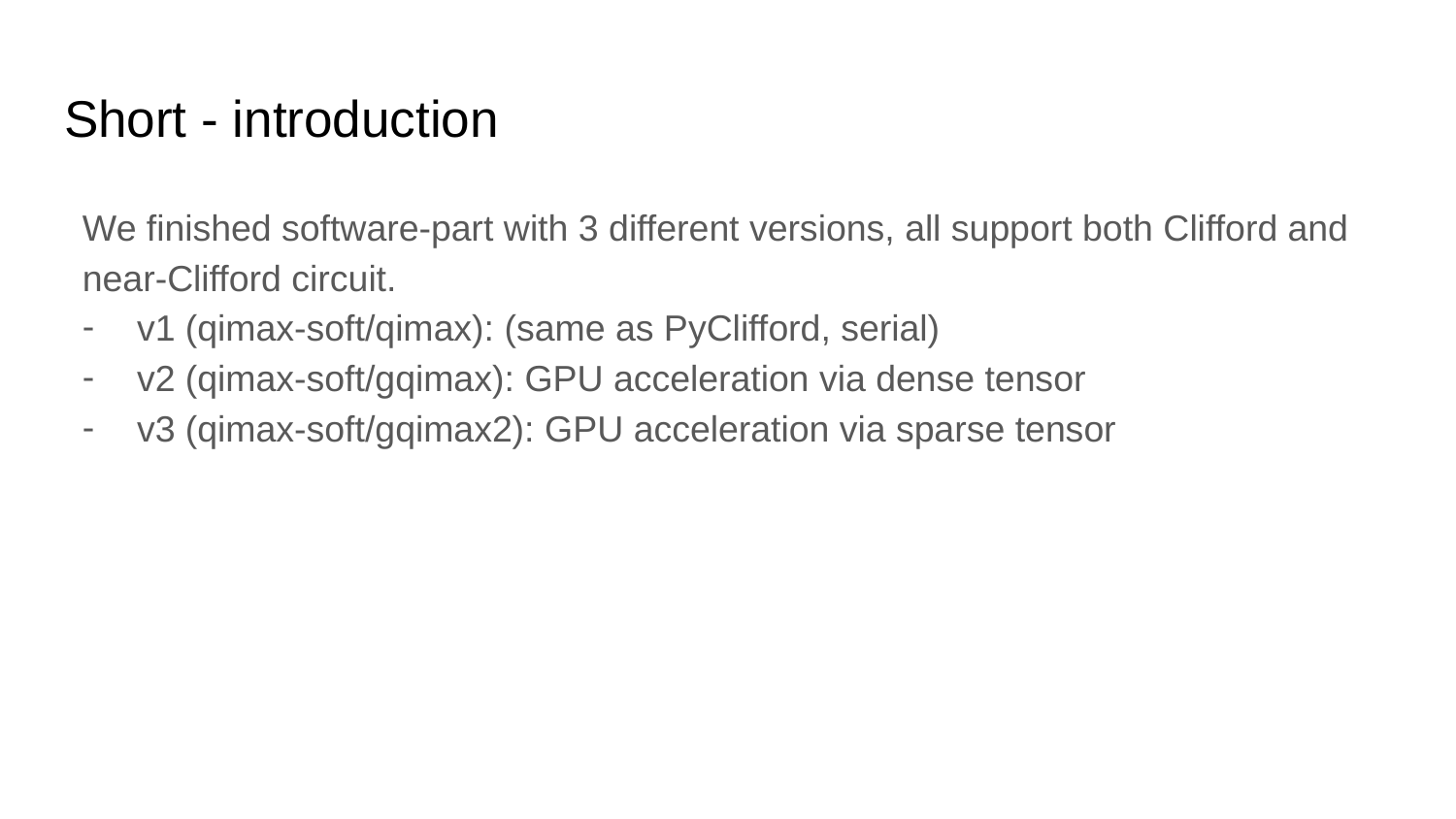

# Short - introduction
We finished software-part with 3 different versions, all support both Clifford and near-Clifford circuit.
v1 (qimax-soft/qimax): (same as PyClifford, serial)
v2 (qimax-soft/gqimax): GPU acceleration via dense tensor
v3 (qimax-soft/gqimax2): GPU acceleration via sparse tensor